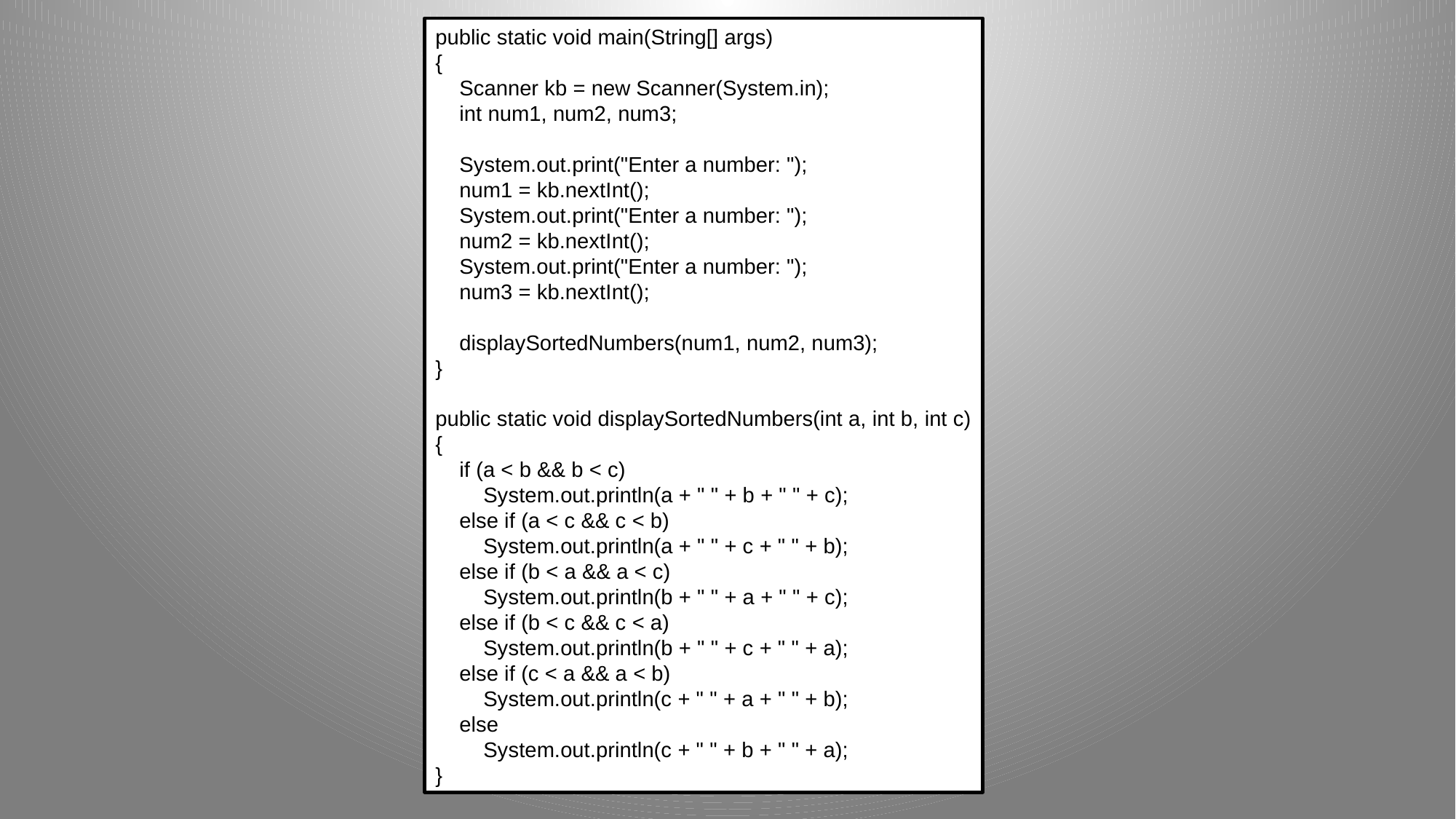

public static void main(String[] args)
{
    Scanner kb = new Scanner(System.in);
    int num1, num2, num3;

    System.out.print("Enter a number: ");
    num1 = kb.nextInt();
    System.out.print("Enter a number: ");
    num2 = kb.nextInt();
    System.out.print("Enter a number: ");
    num3 = kb.nextInt();

    displaySortedNumbers(num1, num2, num3);
}

public static void displaySortedNumbers(int a, int b, int c)
{
    if (a < b && b < c)
        System.out.println(a + " " + b + " " + c);
    else if (a < c && c < b)
        System.out.println(a + " " + c + " " + b);
    else if (b < a && a < c)
        System.out.println(b + " " + a + " " + c);
    else if (b < c && c < a)
        System.out.println(b + " " + c + " " + a);
    else if (c < a && a < b)
        System.out.println(c + " " + a + " " + b);
    else
        System.out.println(c + " " + b + " " + a);
}